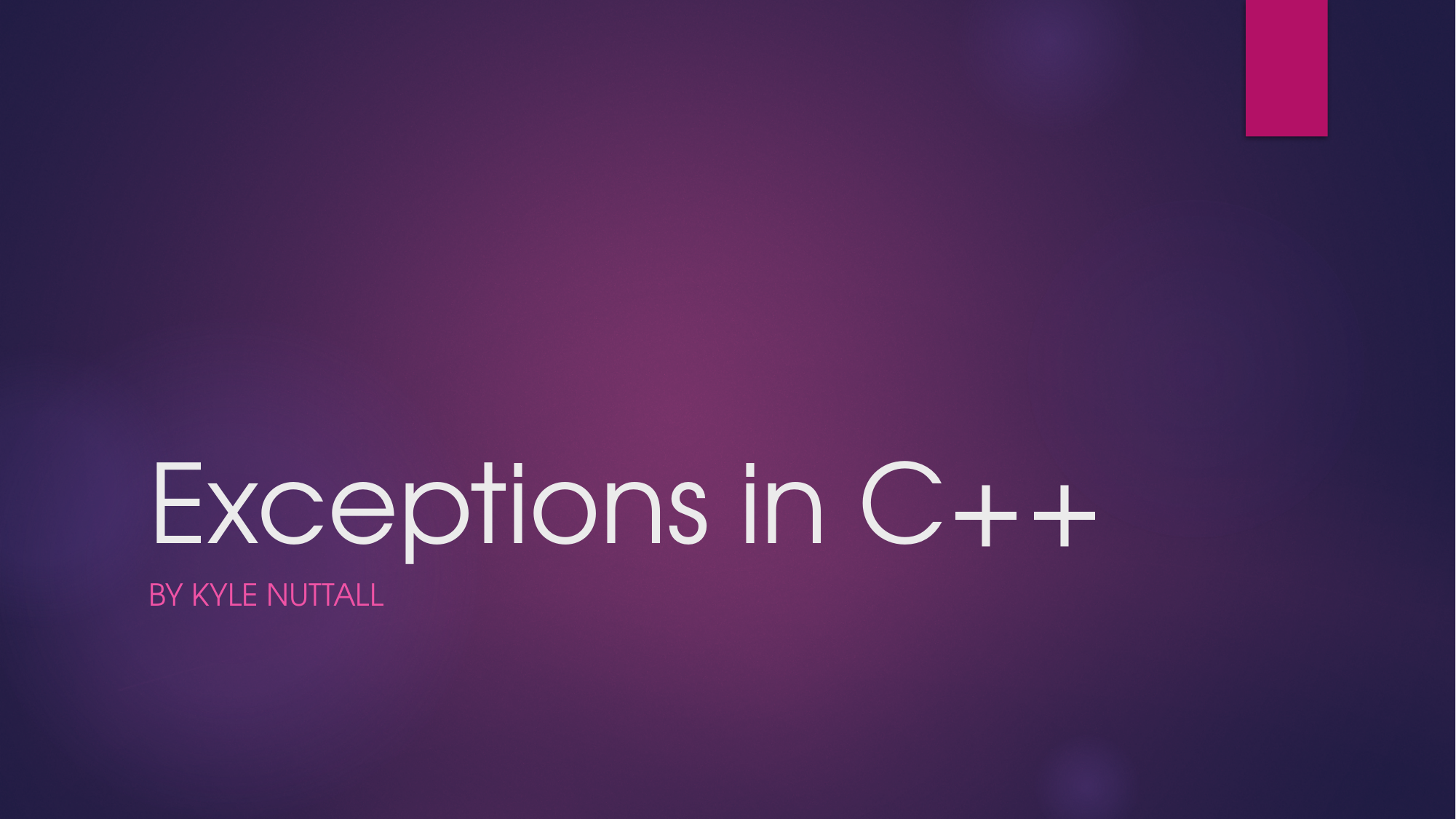

# Exceptions in C++
By Kyle Nuttall